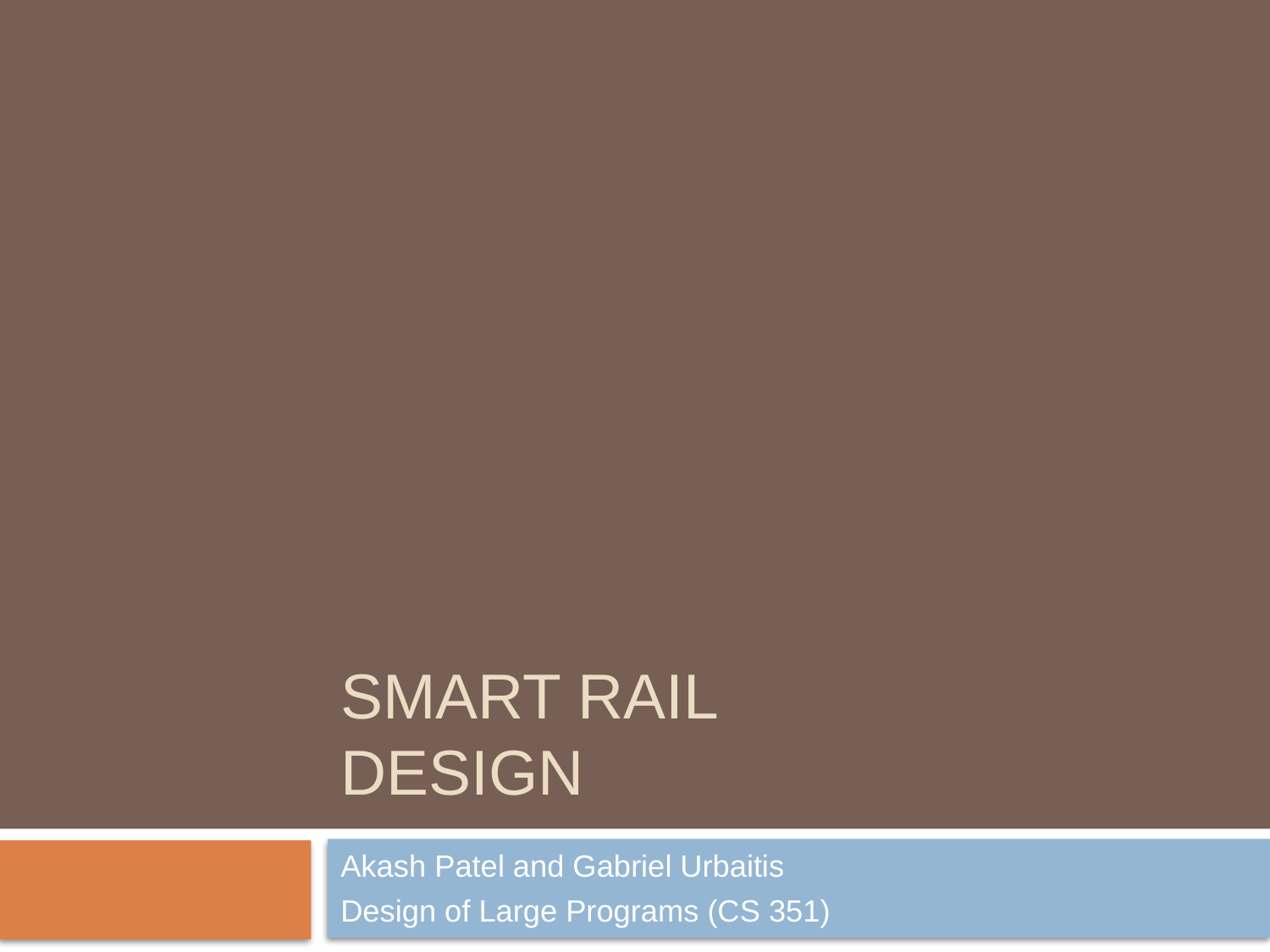

# Smart rail Design
Akash Patel and Gabriel Urbaitis
Design of Large Programs (CS 351)